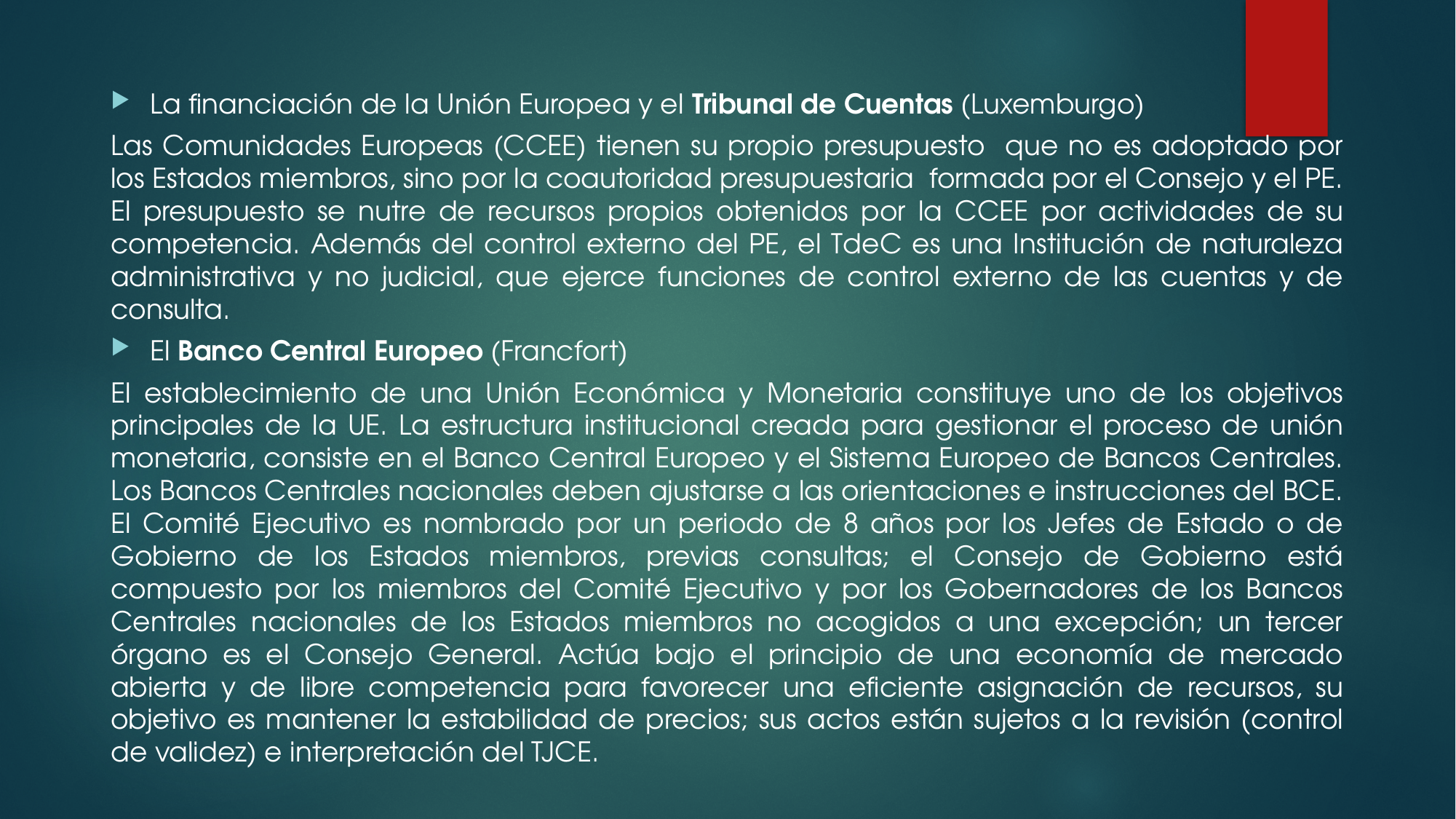

#
La financiación de la Unión Europea y el Tribunal de Cuentas (Luxemburgo)
Las Comunidades Europeas (CCEE) tienen su propio presupuesto  que no es adoptado por los Estados miembros, sino por la coautoridad presupuestaria  formada por el Consejo y el PE. El presupuesto se nutre de recursos propios obtenidos por la CCEE por actividades de su competencia. Además del control externo del PE, el TdeC es una Institución de naturaleza administrativa y no judicial, que ejerce funciones de control externo de las cuentas y de consulta.
El Banco Central Europeo (Francfort)
El establecimiento de una Unión Económica y Monetaria constituye uno de los objetivos principales de la UE. La estructura institucional creada para gestionar el proceso de unión monetaria, consiste en el Banco Central Europeo y el Sistema Europeo de Bancos Centrales. Los Bancos Centrales nacionales deben ajustarse a las orientaciones e instrucciones del BCE. El Comité Ejecutivo es nombrado por un periodo de 8 años por los Jefes de Estado o de Gobierno de los Estados miembros, previas consultas; el Consejo de Gobierno está compuesto por los miembros del Comité Ejecutivo y por los Gobernadores de los Bancos Centrales nacionales de los Estados miembros no acogidos a una excepción; un tercer órgano es el Consejo General. Actúa bajo el principio de una economía de mercado abierta y de libre competencia para favorecer una eficiente asignación de recursos, su objetivo es mantener la estabilidad de precios; sus actos están sujetos a la revisión (control de validez) e interpretación del TJCE.